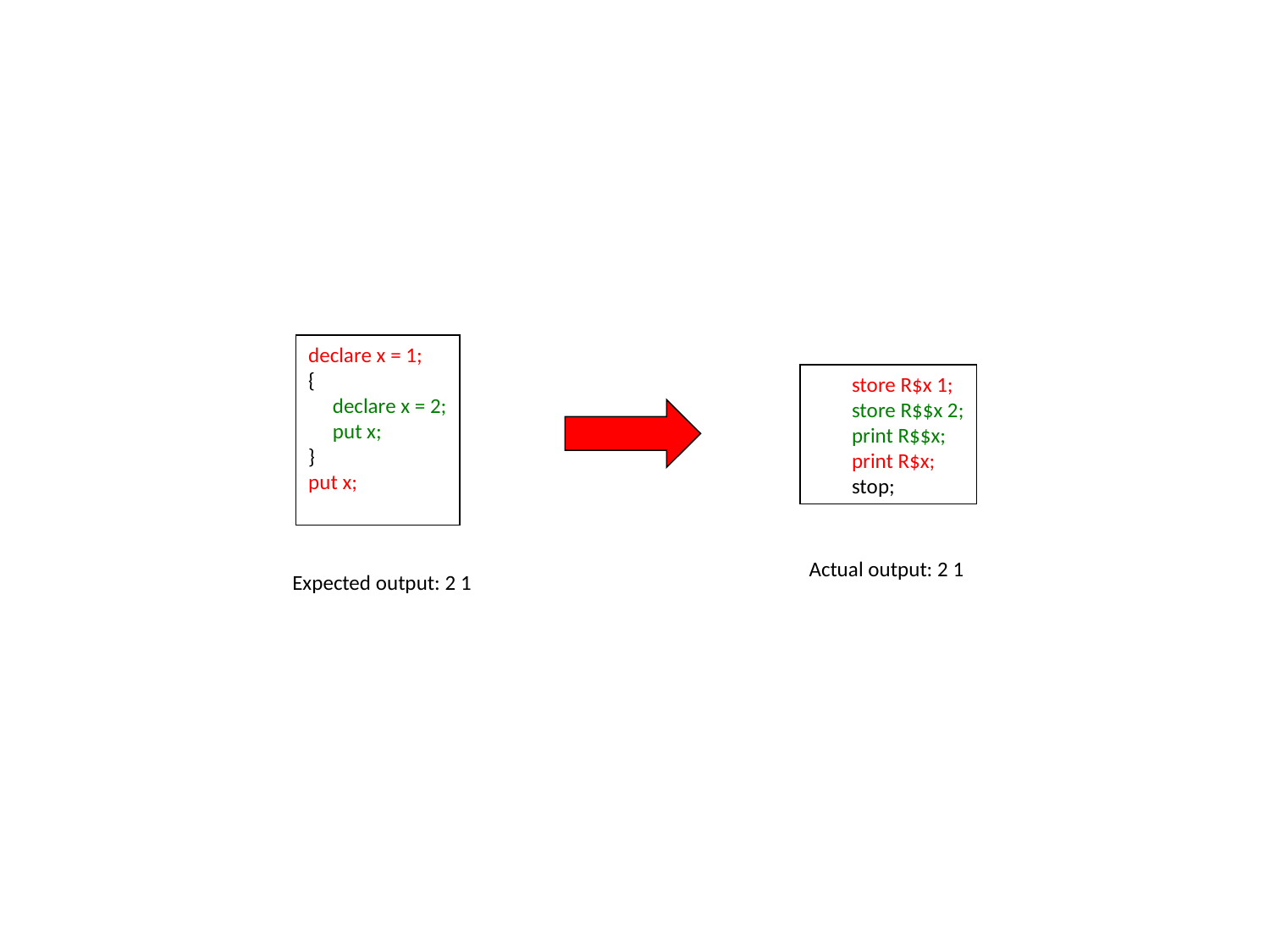

declare x = 1;
{
     declare x = 2;
     put x;
}
put x;

        store R$x 1;
        store R$$x 2;
        print R$$x;
        print R$x;
        stop;

Actual output: 2 1
Expected output: 2 1